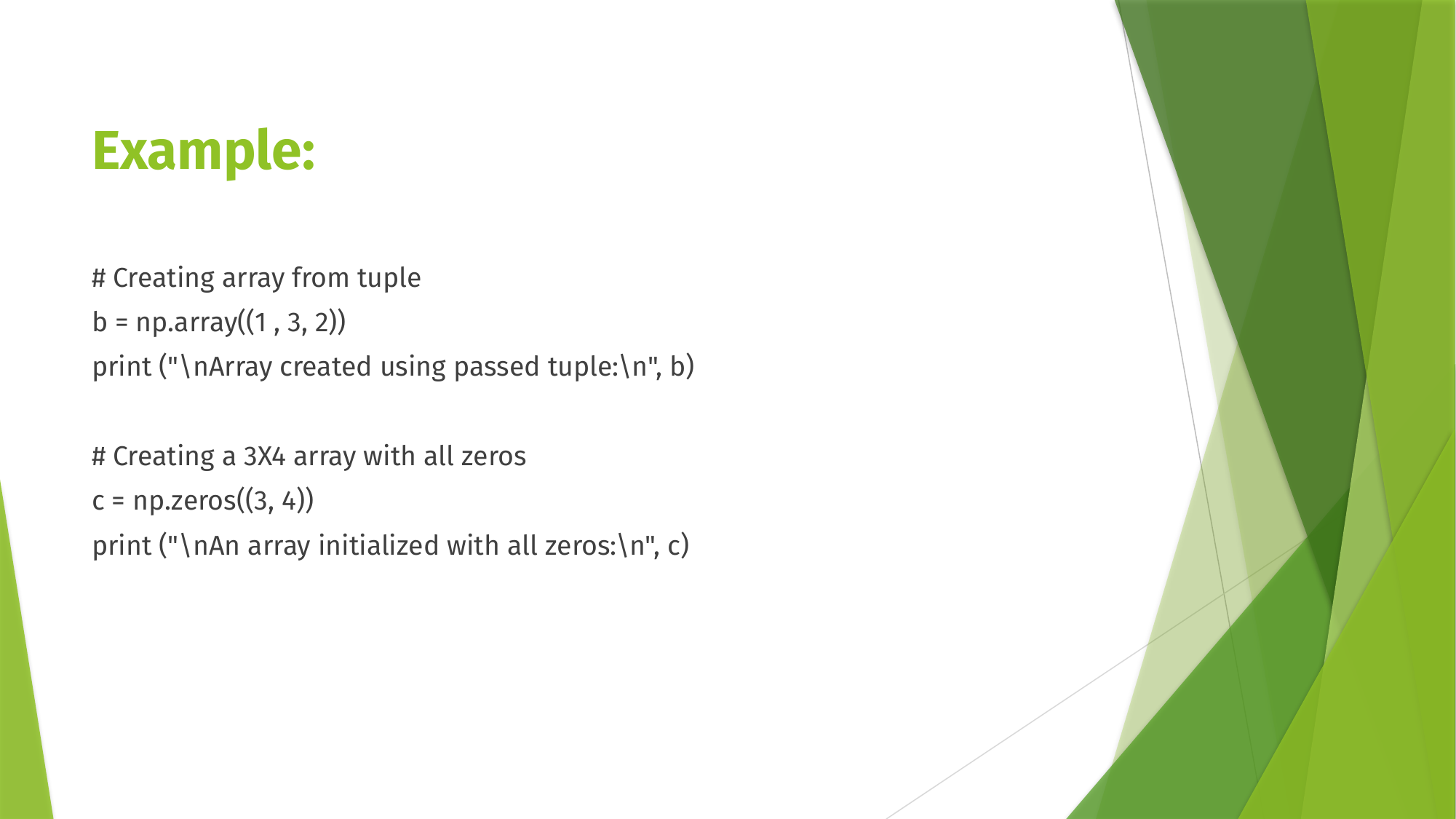

# Example:
# Creating array from tuple
b = np.array((1 , 3, 2))
print ("\nArray created using passed tuple:\n", b)

# Creating a 3X4 array with all zeros
c = np.zeros((3, 4))
print ("\nAn array initialized with all zeros:\n", c)